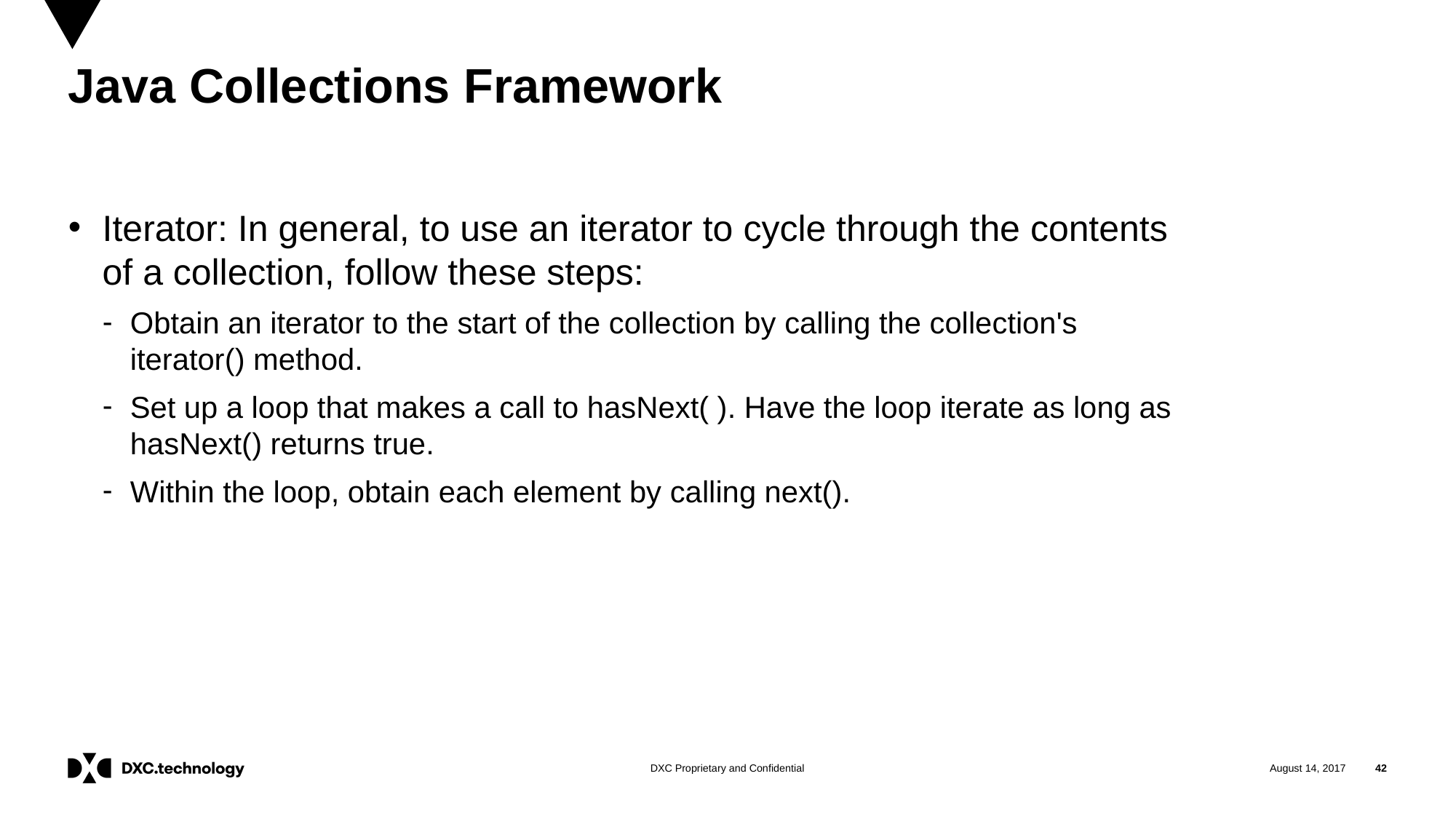

# Java Collections Framework
Iterator: In general, to use an iterator to cycle through the contents of a collection, follow these steps:
Obtain an iterator to the start of the collection by calling the collection's iterator() method.
Set up a loop that makes a call to hasNext( ). Have the loop iterate as long as hasNext() returns true.
Within the loop, obtain each element by calling next().